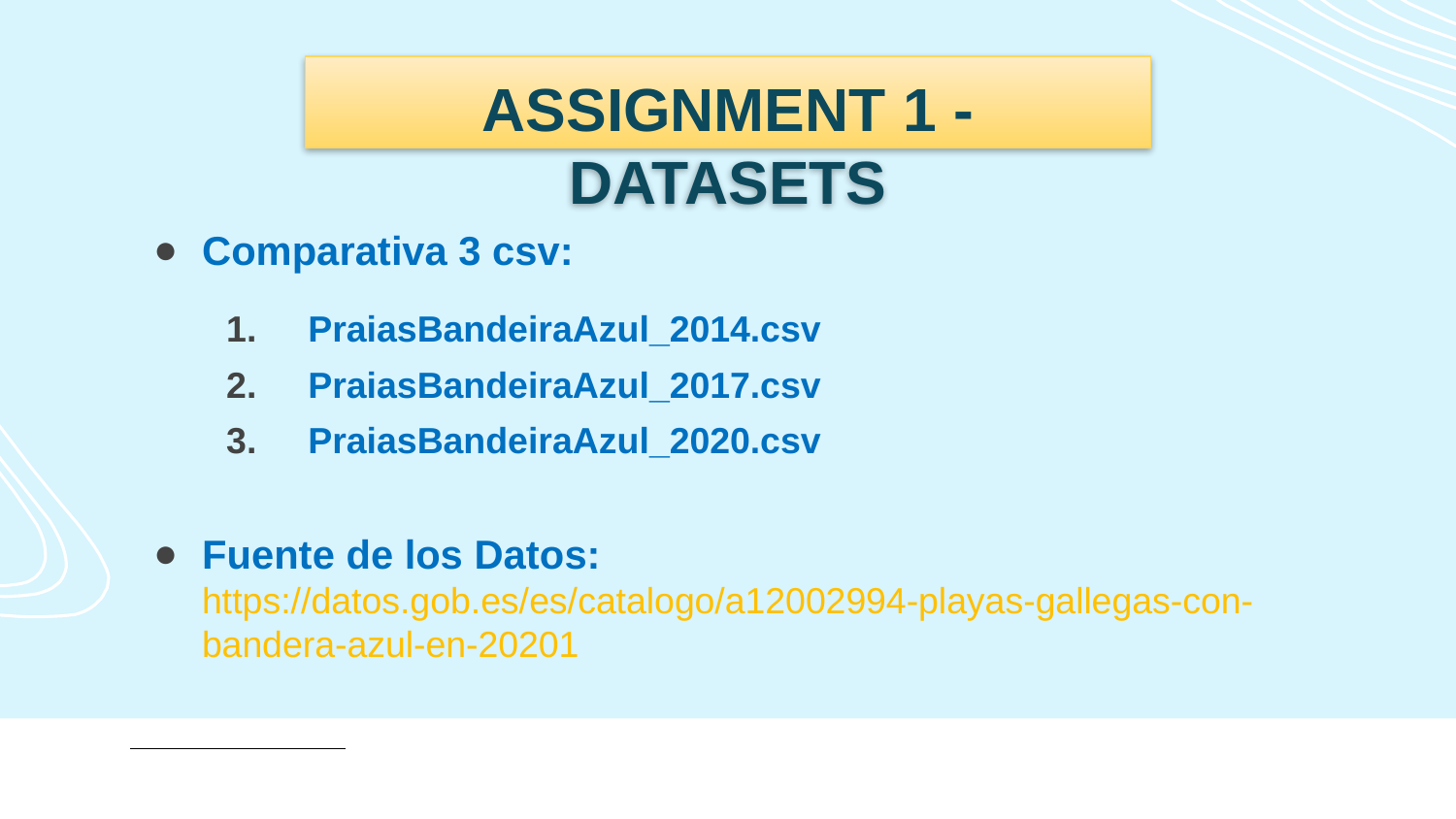

# ASSIGNMENT 1 - DATASETS

Comparativa 3 csv:
PraiasBandeiraAzul_2014.csv
PraiasBandeiraAzul_2017.csv
PraiasBandeiraAzul_2020.csv

Fuente de los Datos: https://datos.gob.es/es/catalogo/a12002994-playas-gallegas-con-bandera-azul-en-20201